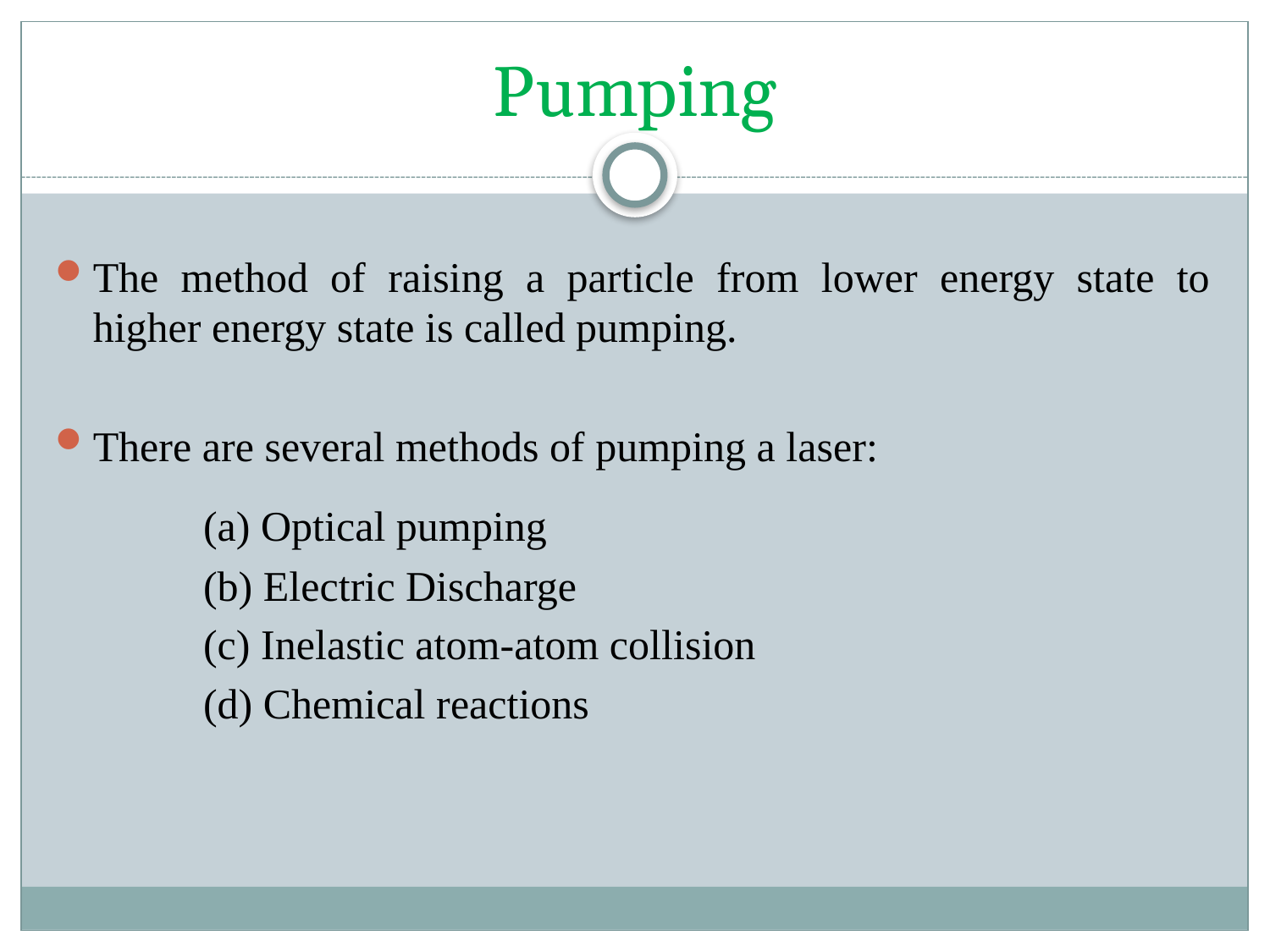

# Pumping
The method of raising a particle from lower energy state to higher energy state is called pumping.

There are several methods of pumping a laser:
              (a) Optical pumping
              (b) Electric Discharge
              (c) Inelastic atom-atom collision
              (d) Chemical reactions